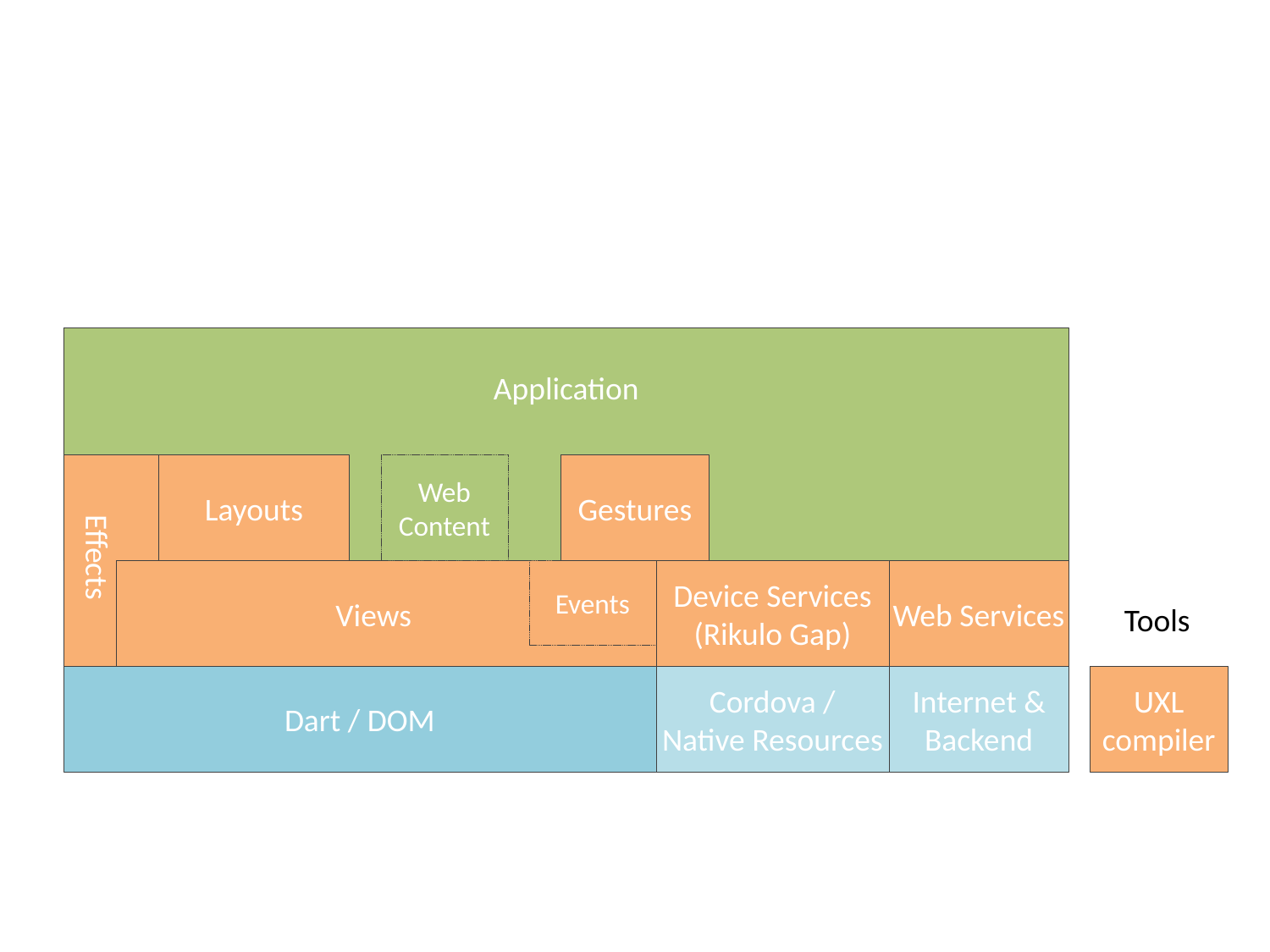

Application

Effects
Layouts
Web Content
Gestures
Views
Events
Device Services
(Rikulo Gap)
Web Services
Tools
Dart / DOM
Cordova /
Native Resources
Internet &
Backend
UXL
compiler